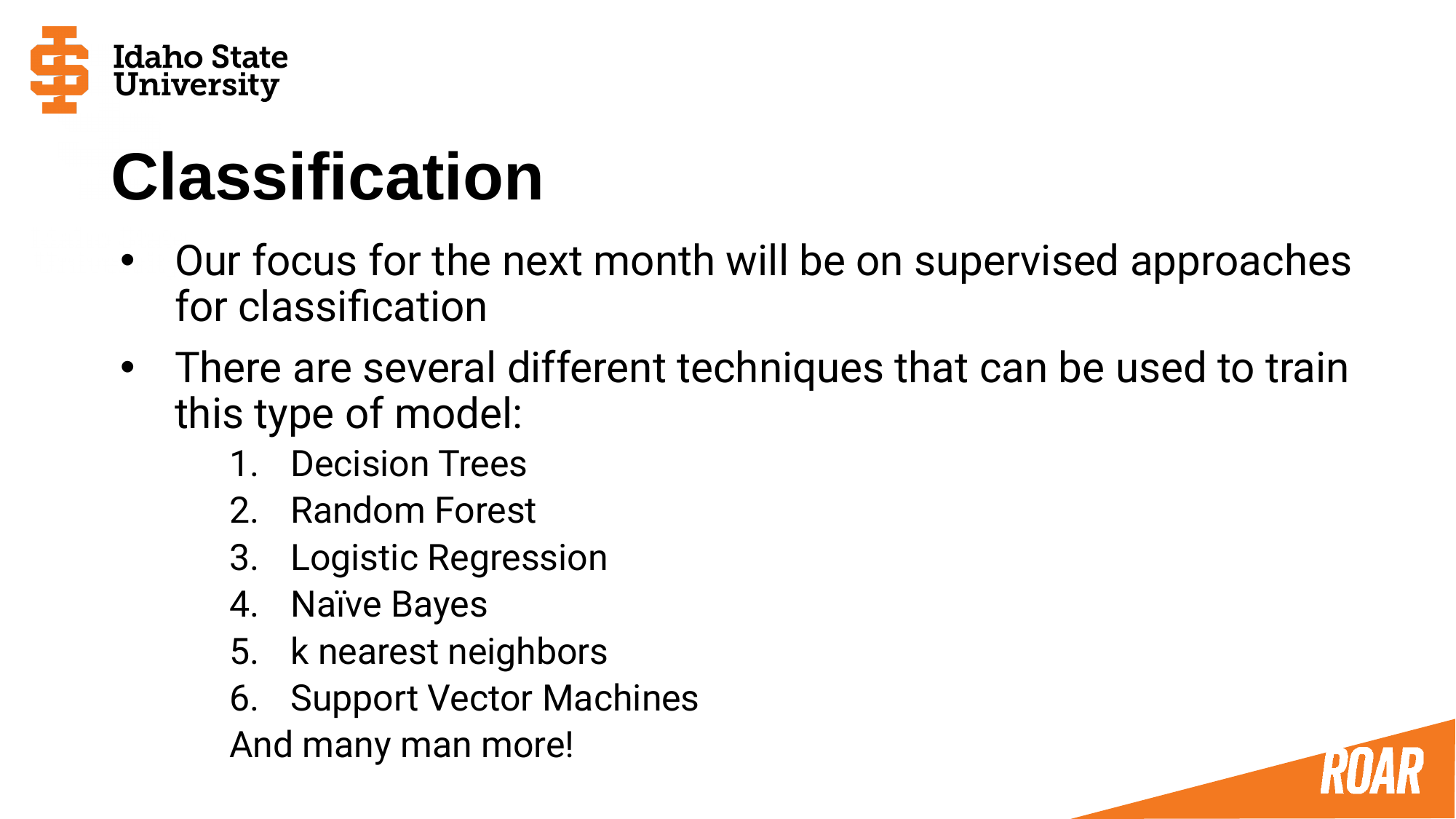

# Classification
Our focus for the next month will be on supervised approaches for classification
There are several different techniques that can be used to train this type of model:
Decision Trees
Random Forest
Logistic Regression
Naïve Bayes
k nearest neighbors
Support Vector Machines
And many man more!